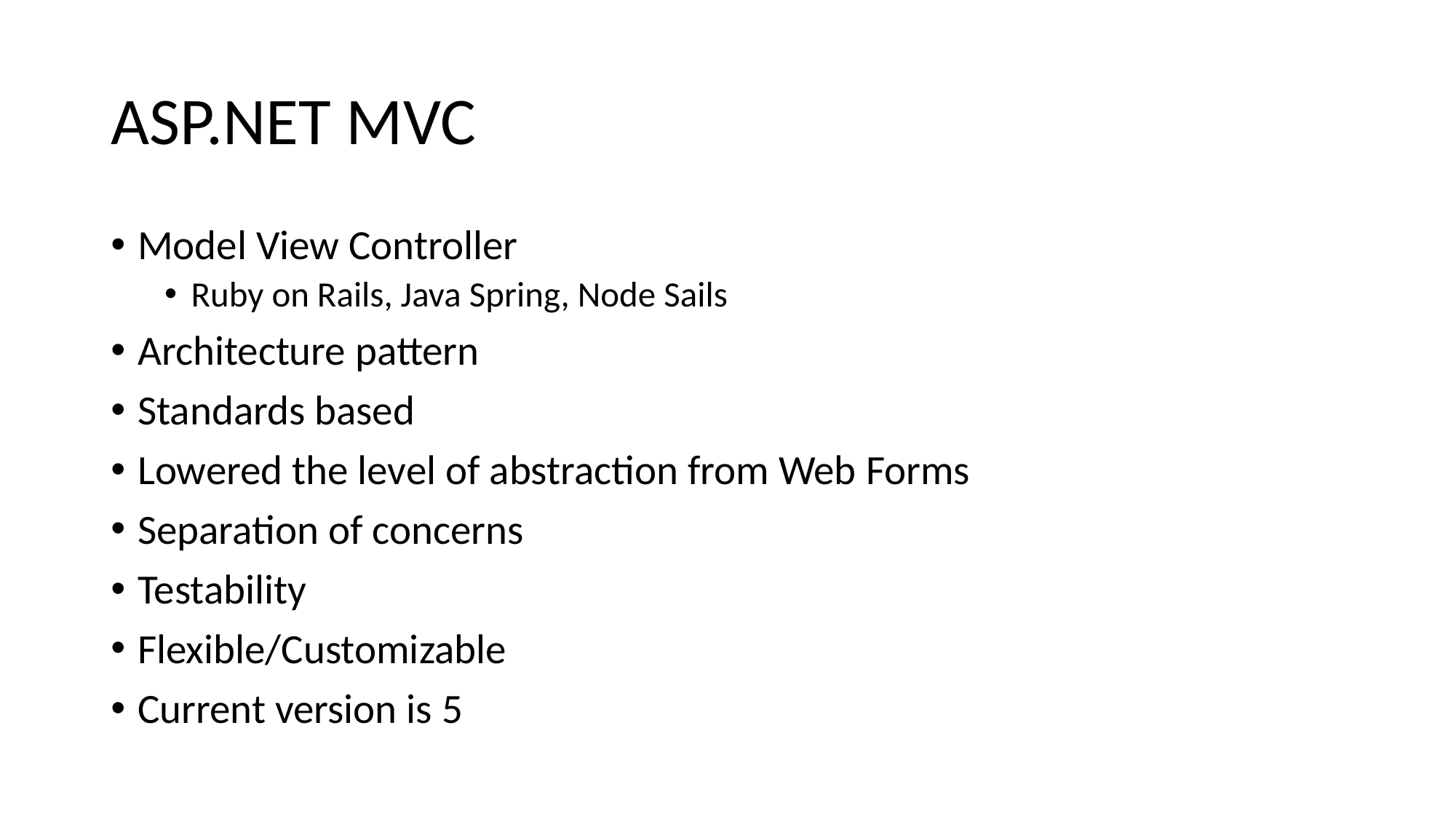

# ASP.NET MVC
Model View Controller
Ruby on Rails, Java Spring, Node Sails
Architecture pattern
Standards based
Lowered the level of abstraction from Web Forms
Separation of concerns
Testability
Flexible/Customizable
Current version is 5